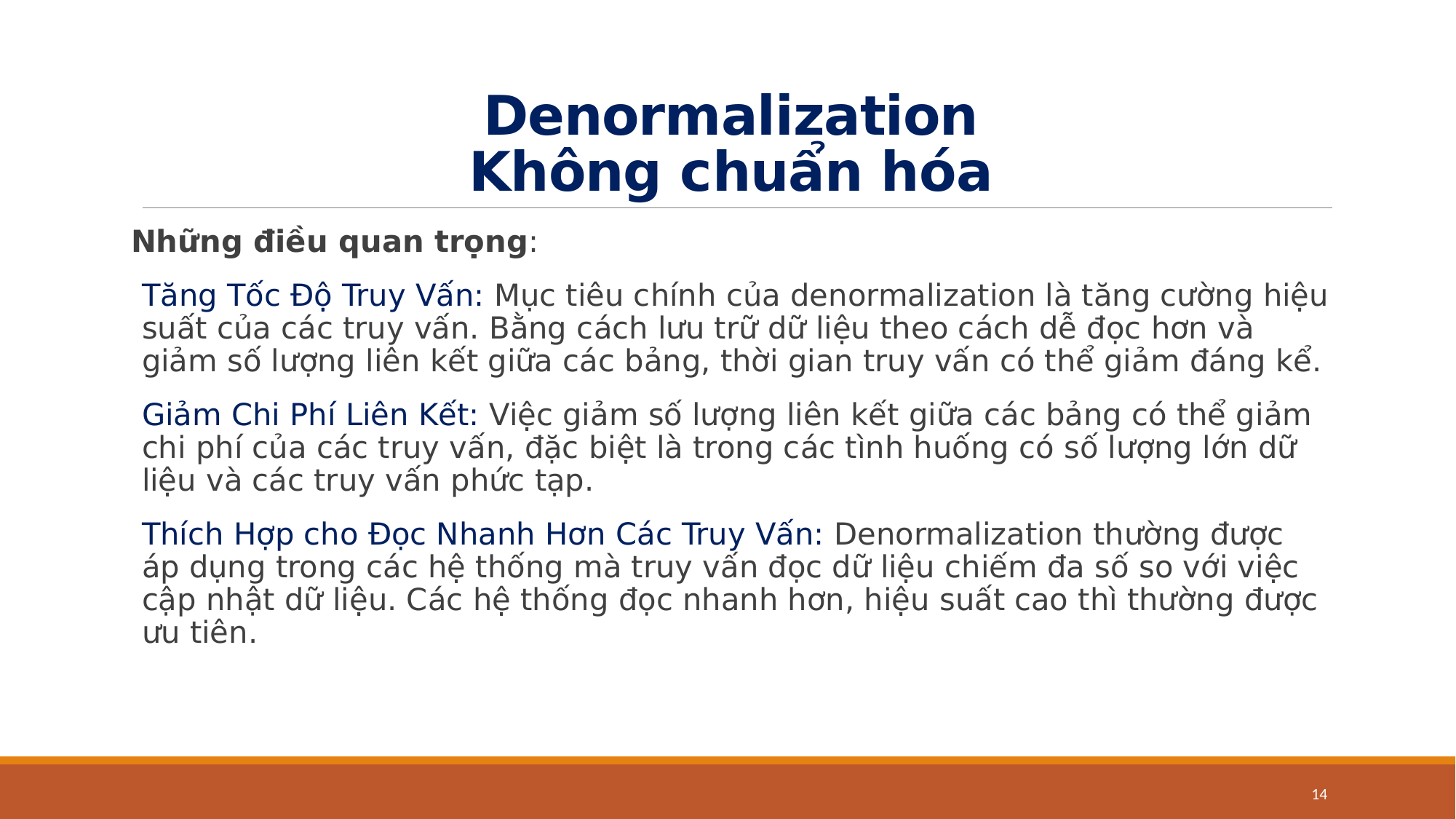

# Denormalization Không chuẩn hóa
Những điều quan trọng:
Tăng Tốc Độ Truy Vấn: Mục tiêu chính của denormalization là tăng cường hiệu suất của các truy vấn. Bằng cách lưu trữ dữ liệu theo cách dễ đọc hơn và giảm số lượng liên kết giữa các bảng, thời gian truy vấn có thể giảm đáng kể.
Giảm Chi Phí Liên Kết: Việc giảm số lượng liên kết giữa các bảng có thể giảm chi phí của các truy vấn, đặc biệt là trong các tình huống có số lượng lớn dữ liệu và các truy vấn phức tạp.
Thích Hợp cho Đọc Nhanh Hơn Các Truy Vấn: Denormalization thường được áp dụng trong các hệ thống mà truy vấn đọc dữ liệu chiếm đa số so với việc cập nhật dữ liệu. Các hệ thống đọc nhanh hơn, hiệu suất cao thì thường được ưu tiên.
14